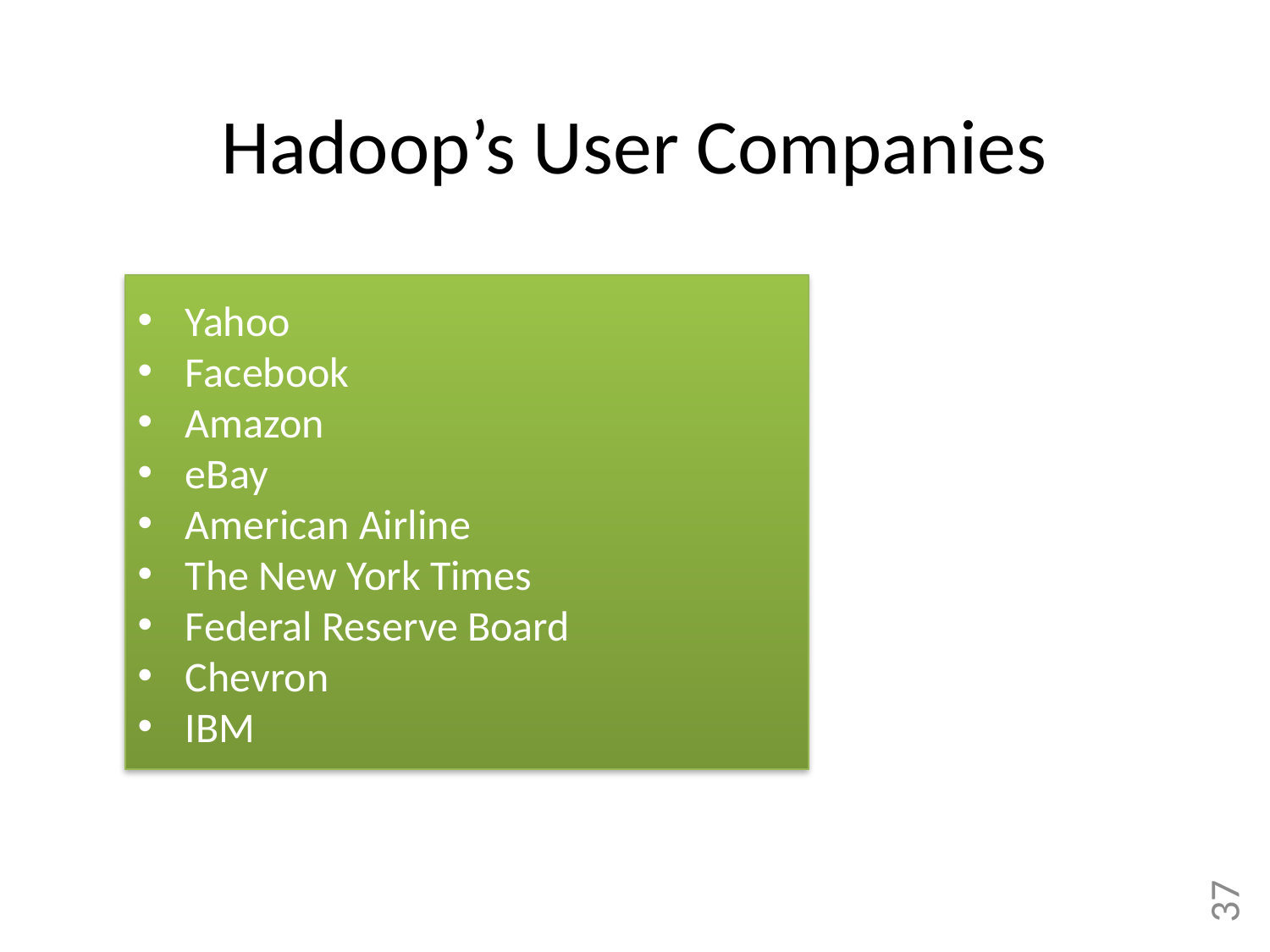

# Hadoop’s User Companies
Yahoo
Facebook
Amazon
eBay
American Airline
The New York Times
Federal Reserve Board
Chevron
IBM
37